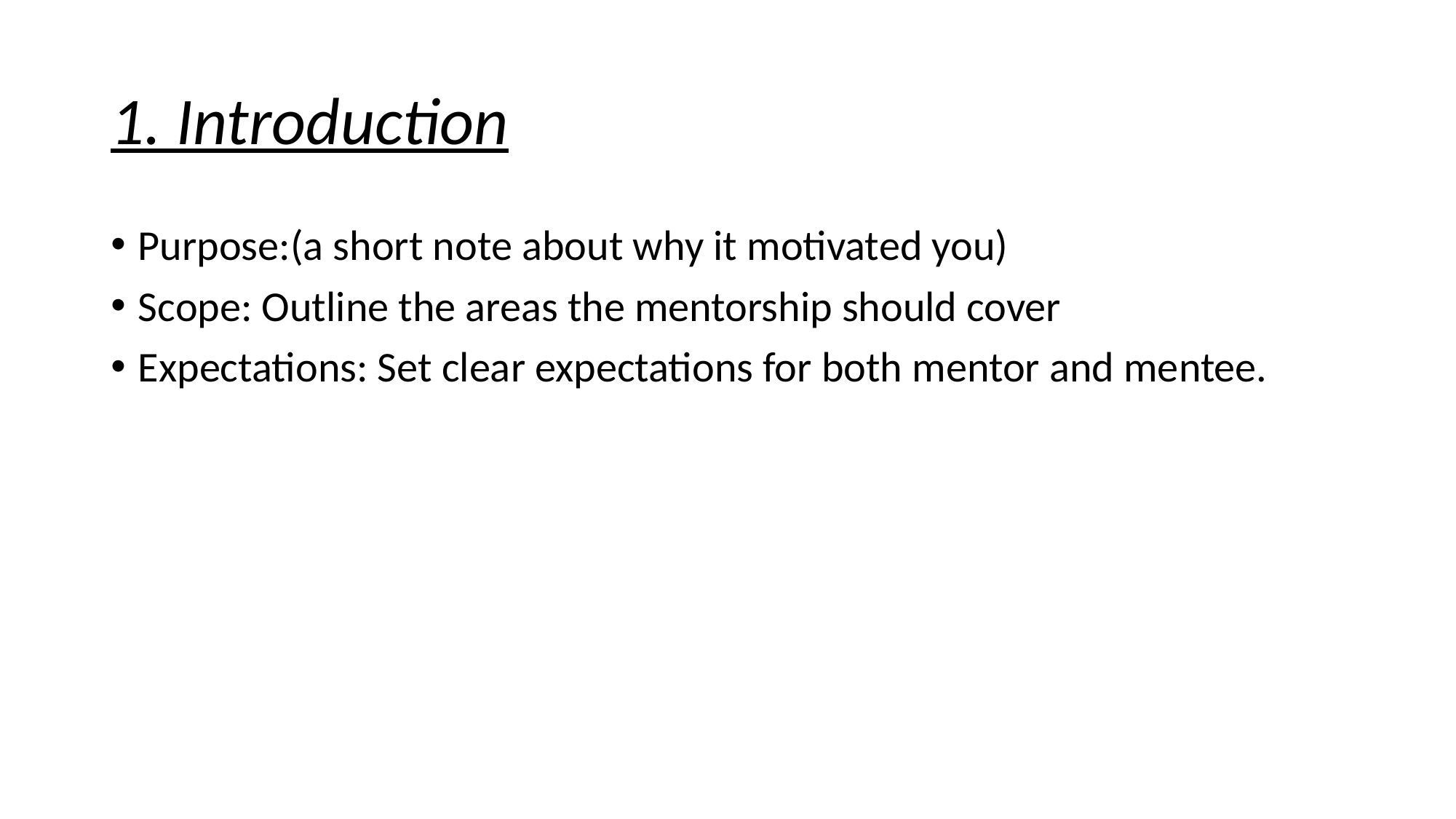

# 1. Introduction
Purpose:(a short note about why it motivated you)
Scope: Outline the areas the mentorship should cover
Expectations: Set clear expectations for both mentor and mentee.